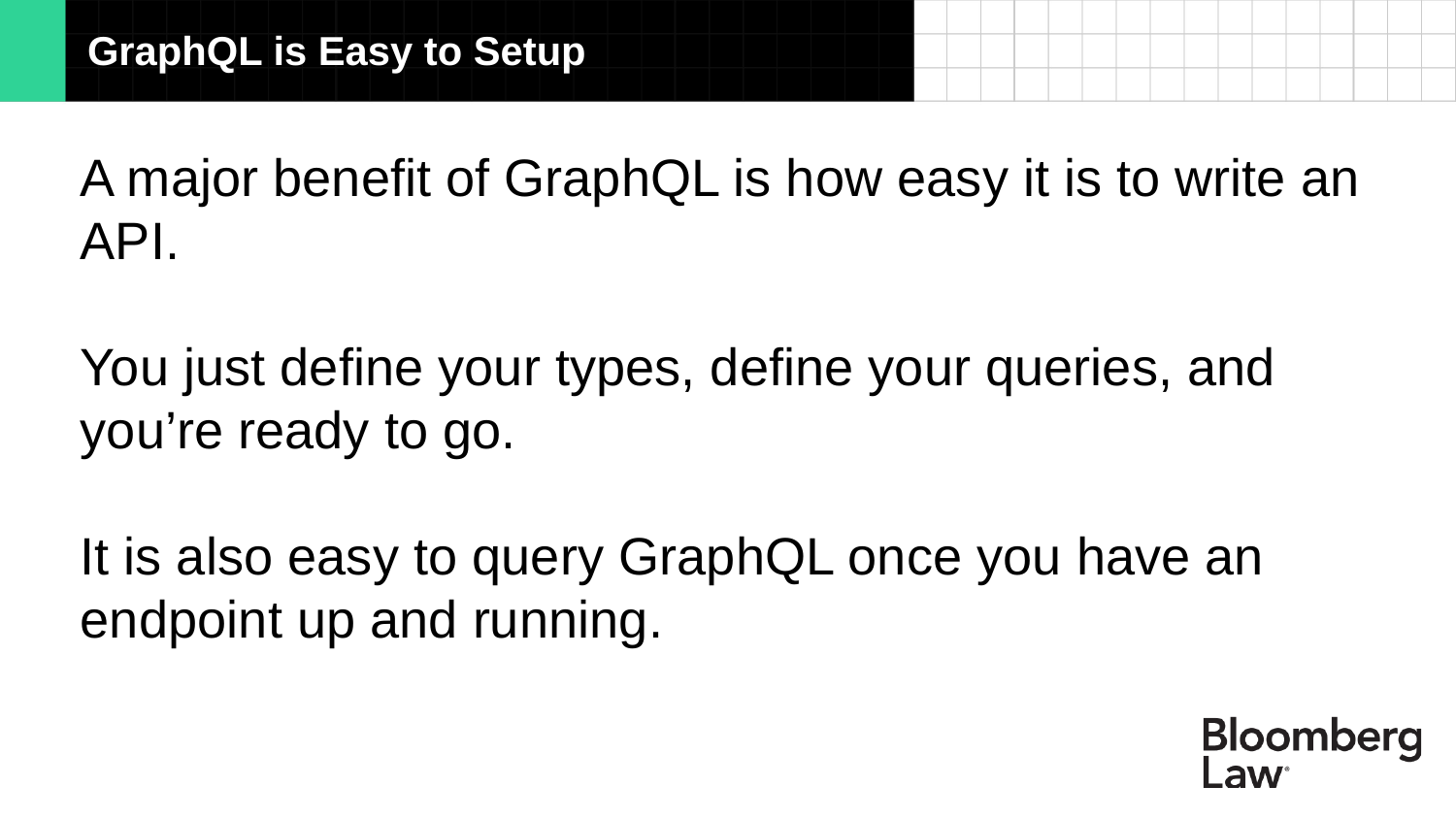

GraphQL is Easy to Setup
A major benefit of GraphQL is how easy it is to write an API.

You just define your types, define your queries, and you’re ready to go.

It is also easy to query GraphQL once you have an endpoint up and running.